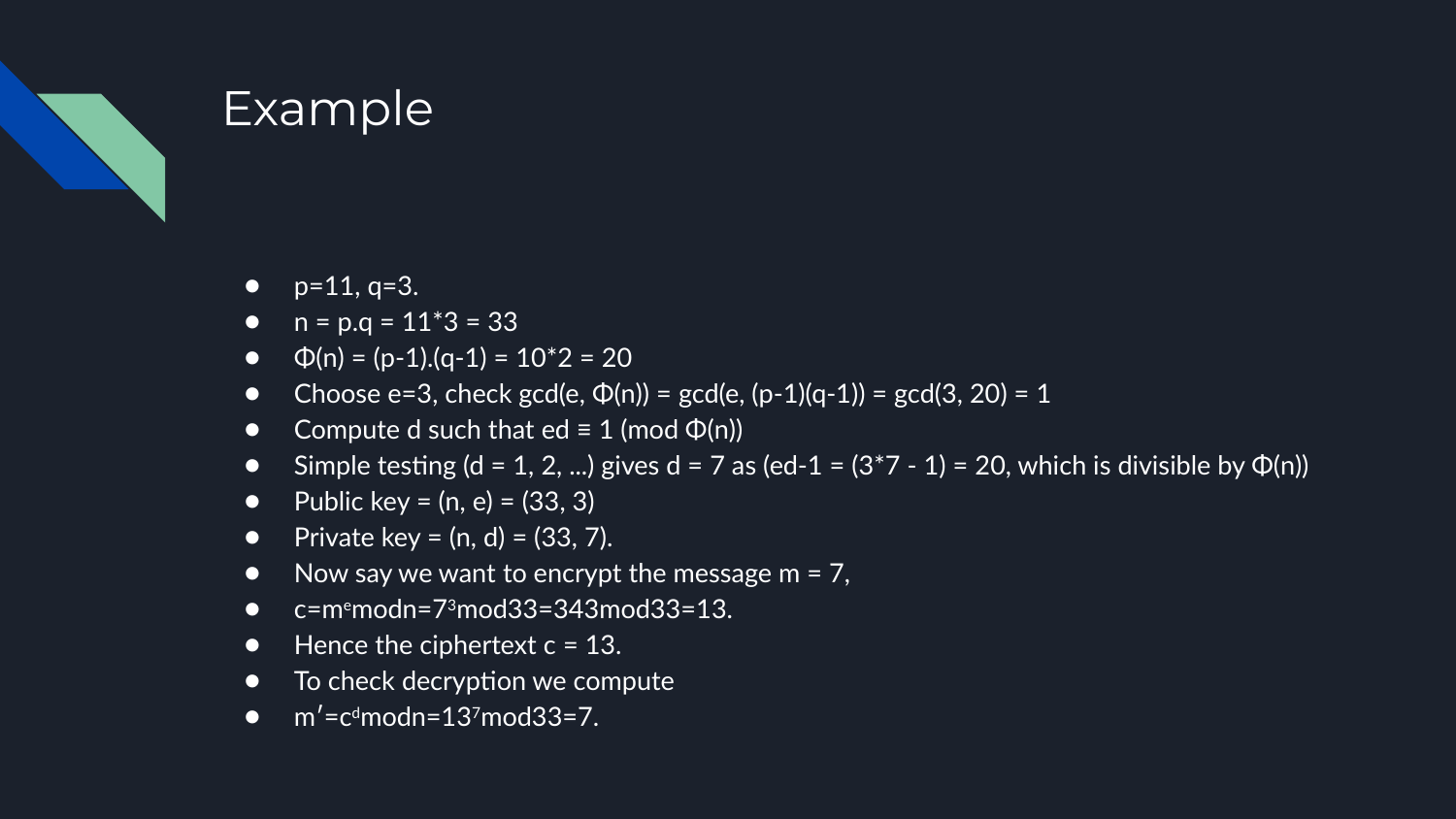

# Example
p=11, q=3.
n = p.q = 11*3 = 33
Φ(n) = (p-1).(q-1) = 10*2 = 20
Choose e=3, check gcd(e, Φ(n)) = gcd(e, (p-1)(q-1)) = gcd(3, 20) = 1
Compute d such that ed ≡ 1 (mod Φ(n))
Simple testing (d = 1, 2, ...) gives d = 7 as (ed-1 = (3*7 - 1) = 20, which is divisible by Φ(n))
Public key = (n, e) = (33, 3)
Private key = (n, d) = (33, 7).
Now say we want to encrypt the message m = 7,
c=memodn=73mod33=343mod33=13.
Hence the ciphertext c = 13.
To check decryption we compute
m′=cdmodn=137mod33=7.